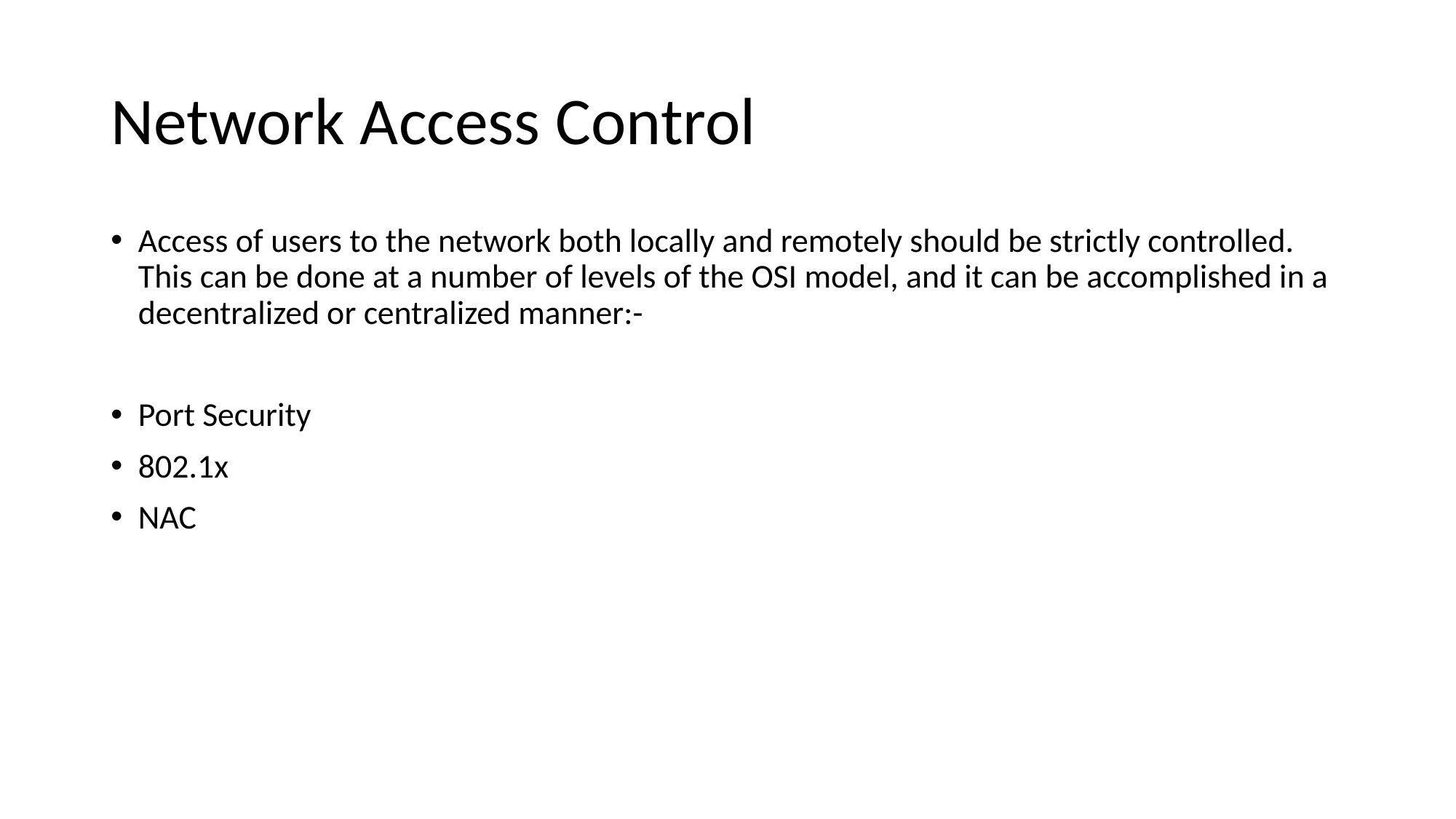

# Network Access Control
Access of users to the network both locally and remotely should be strictly controlled. This can be done at a number of levels of the OSI model, and it can be accomplished in a decentralized or centralized manner:-

Port Security
802.1x
NAC